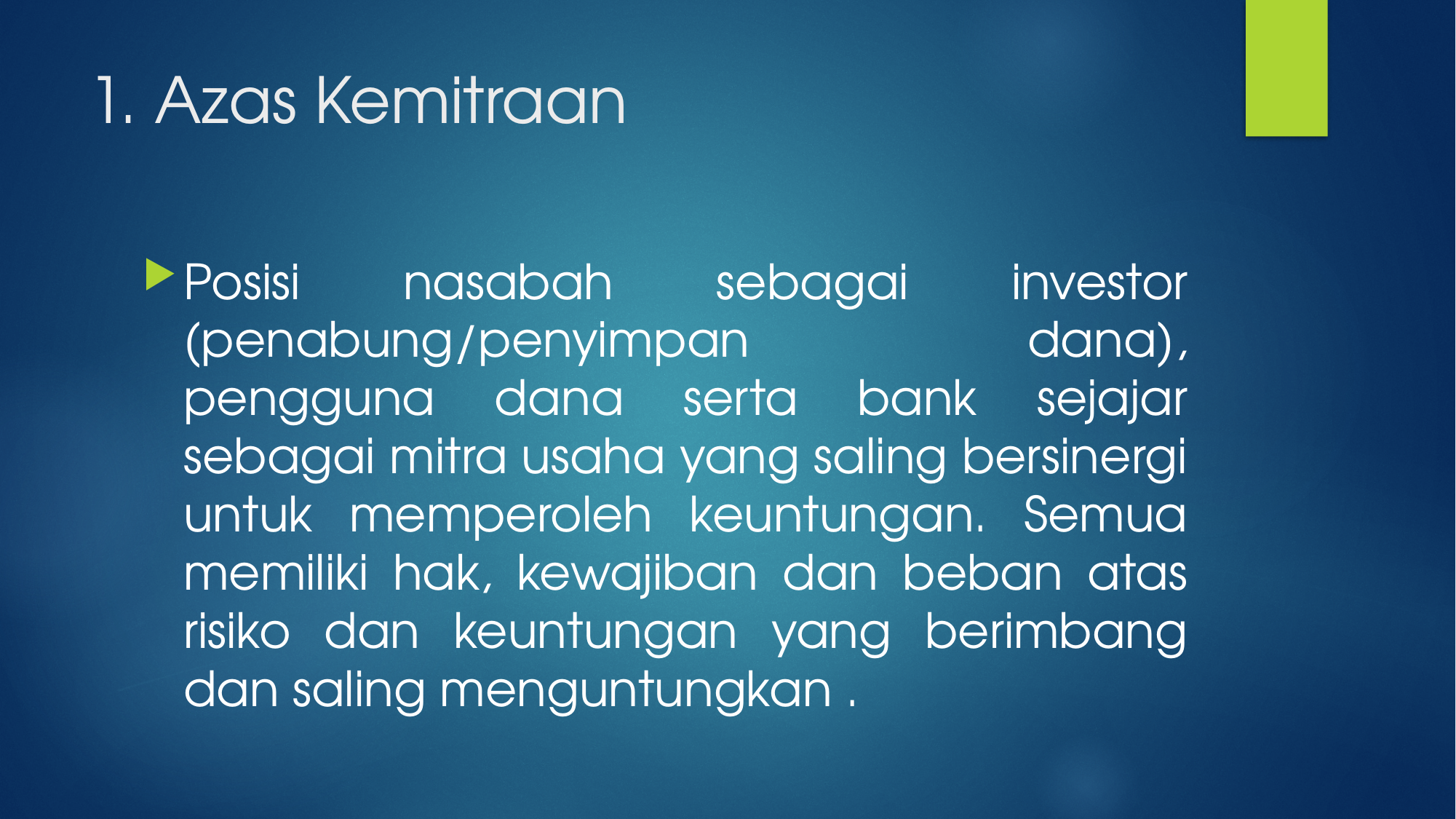

# 1. Azas Kemitraan
Posisi nasabah sebagai investor (penabung/penyimpan dana), pengguna dana serta bank sejajar sebagai mitra usaha yang saling bersinergi untuk memperoleh keuntungan. Semua memiliki hak, kewajiban dan beban atas risiko dan keuntungan yang berimbang dan saling menguntungkan .